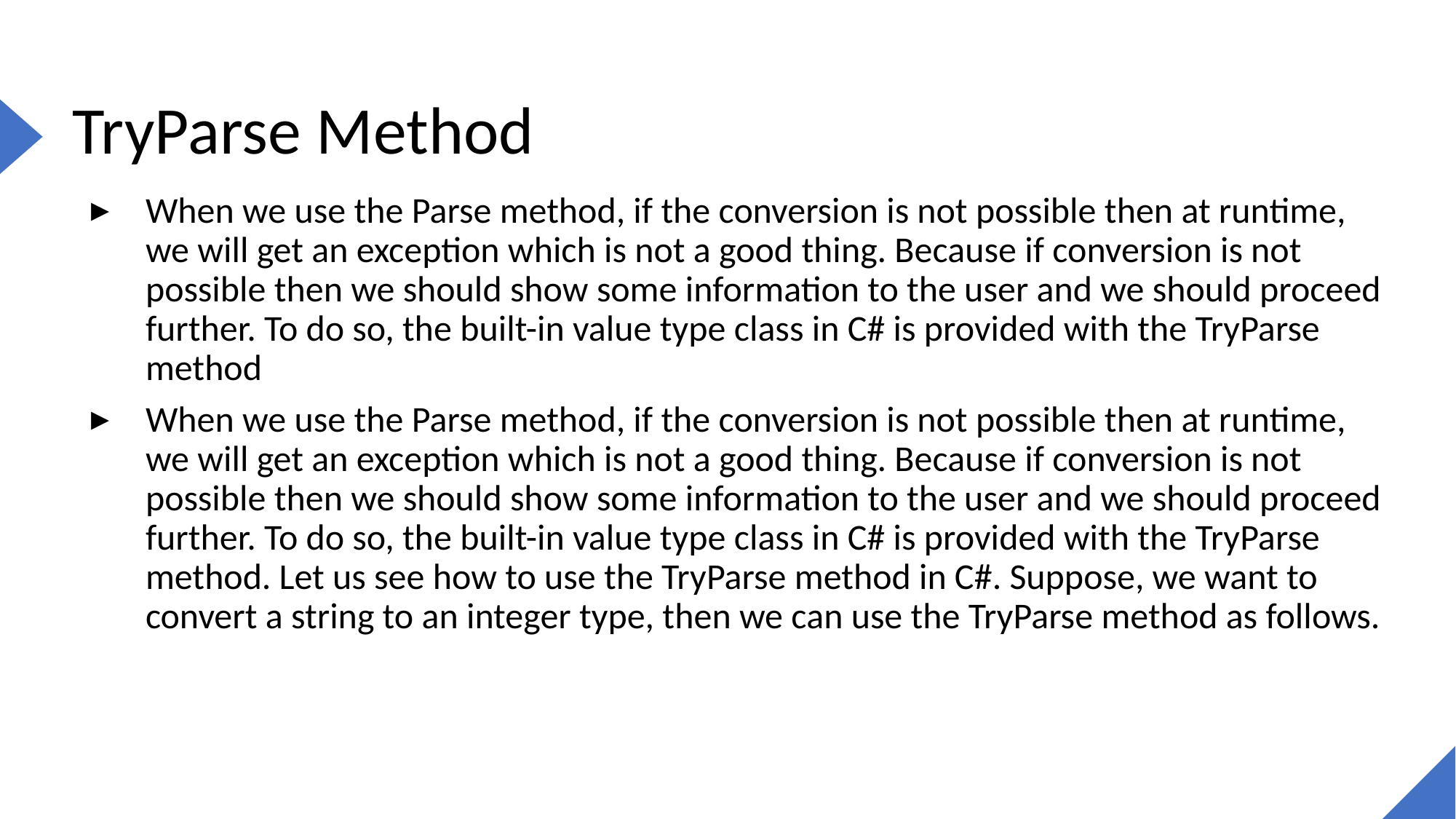

# TryParse Method
When we use the Parse method, if the conversion is not possible then at runtime, we will get an exception which is not a good thing. Because if conversion is not possible then we should show some information to the user and we should proceed further. To do so, the built-in value type class in C# is provided with the TryParse method
When we use the Parse method, if the conversion is not possible then at runtime, we will get an exception which is not a good thing. Because if conversion is not possible then we should show some information to the user and we should proceed further. To do so, the built-in value type class in C# is provided with the TryParse method. Let us see how to use the TryParse method in C#. Suppose, we want to convert a string to an integer type, then we can use the TryParse method as follows.